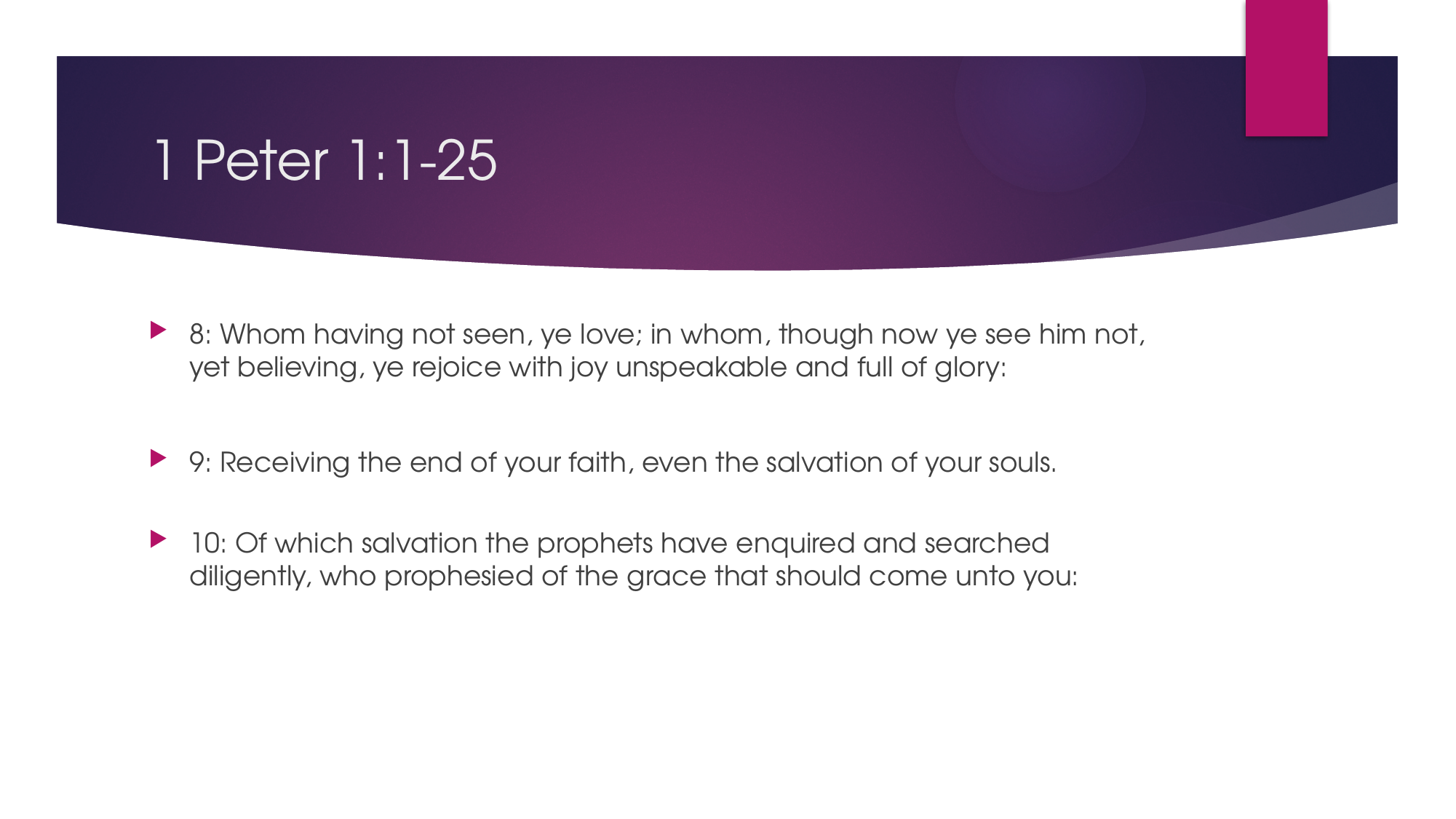

# 1 Peter 1:1-25
8: Whom having not seen, ye love; in whom, though now ye see him not, yet believing, ye rejoice with joy unspeakable and full of glory:

9: Receiving the end of your faith, even the salvation of your souls.
10: Of which salvation the prophets have enquired and searched diligently, who prophesied of the grace that should come unto you: